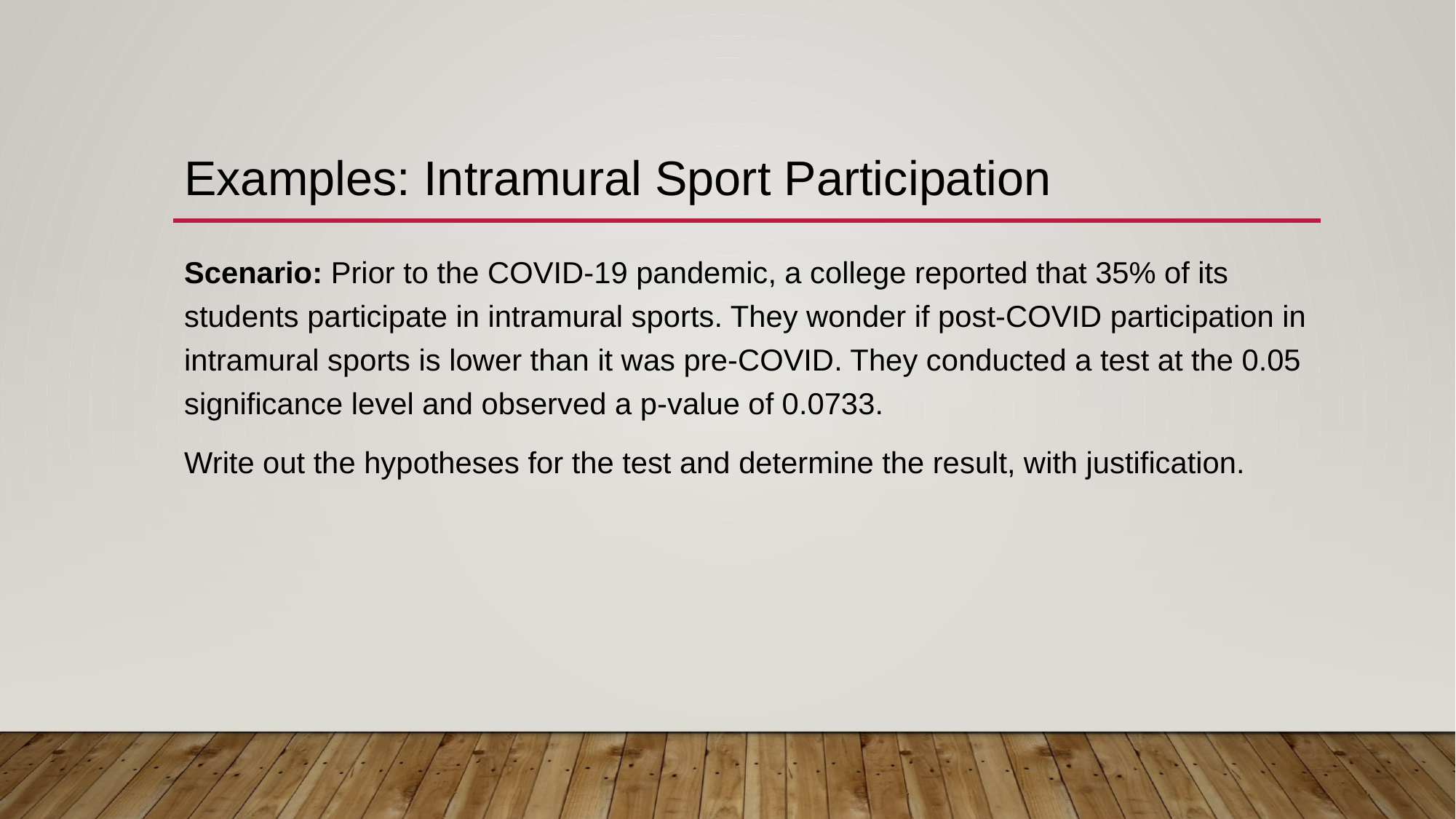

# Examples: Intramural Sport Participation
Scenario: Prior to the COVID-19 pandemic, a college reported that 35% of its students participate in intramural sports. They wonder if post-COVID participation in intramural sports is lower than it was pre-COVID. They conducted a test at the 0.05 significance level and observed a p-value of 0.0733.
Write out the hypotheses for the test and determine the result, with justification.